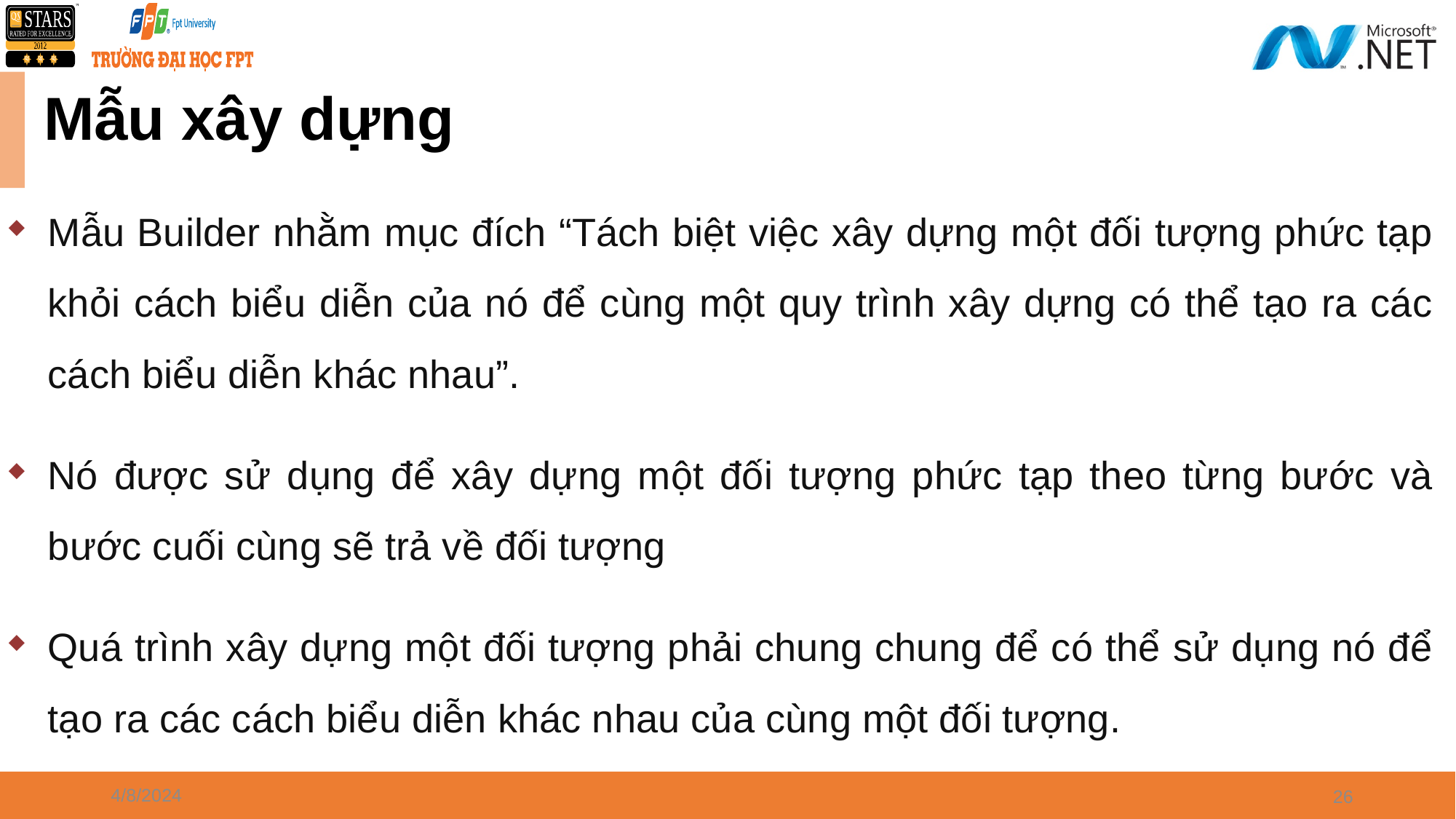

# Mẫu xây dựng
Mẫu Builder nhằm mục đích “Tách biệt việc xây dựng một đối tượng phức tạp khỏi cách biểu diễn của nó để cùng một quy trình xây dựng có thể tạo ra các cách biểu diễn khác nhau”.
Nó được sử dụng để xây dựng một đối tượng phức tạp theo từng bước và bước cuối cùng sẽ trả về đối tượng
Quá trình xây dựng một đối tượng phải chung chung để có thể sử dụng nó để tạo ra các cách biểu diễn khác nhau của cùng một đối tượng.
4/8/2024
26